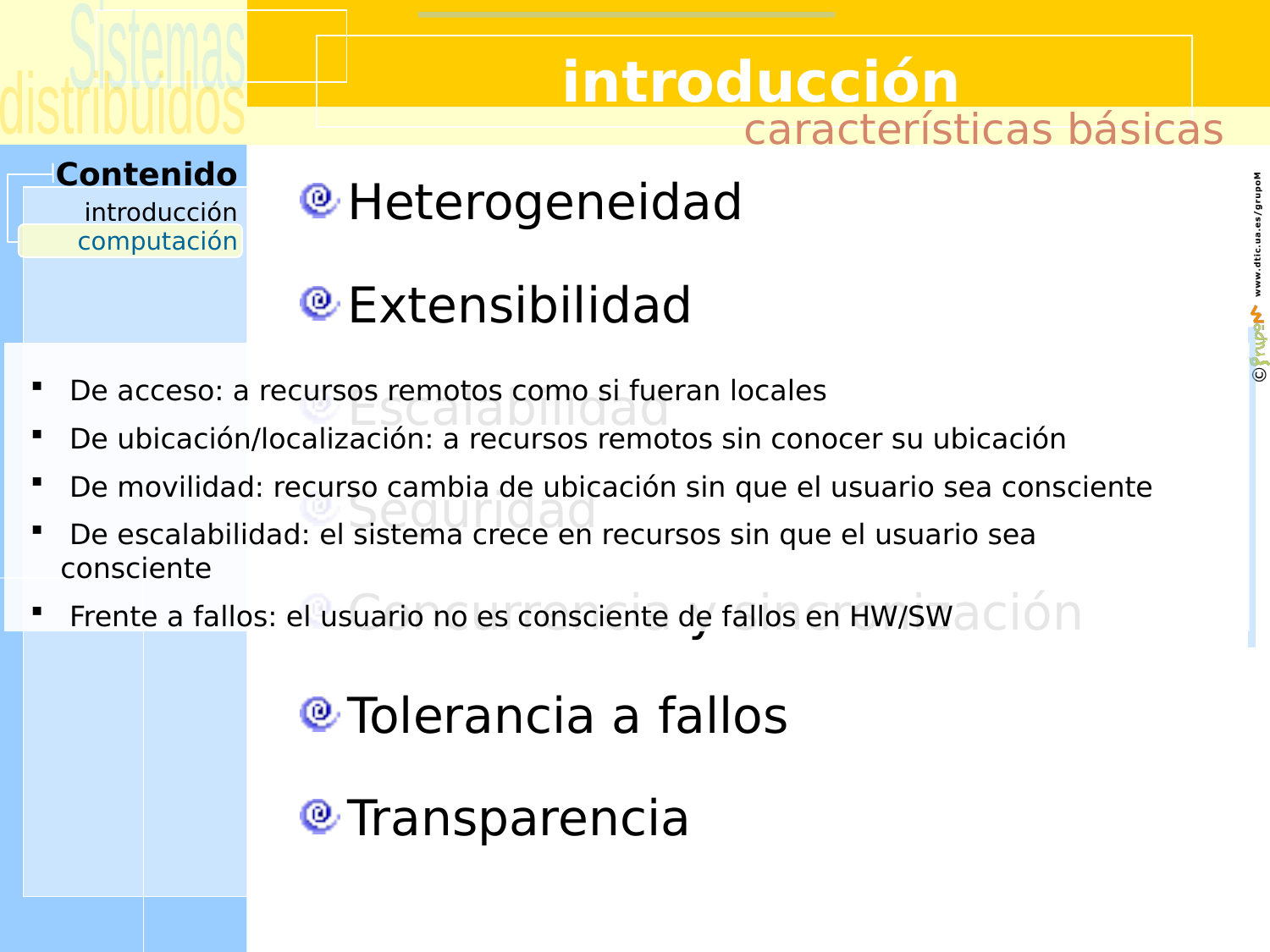

# introducción
características básicas

Heterogeneidad
Extensibilidad
Escalabilidad
Seguridad
Concurrencia y sincronización
Tolerancia a fallos
Transparencia

computación

 De acceso: a recursos remotos como si fueran locales
 De ubicación/localización: a recursos remotos sin conocer su ubicación
 De movilidad: recurso cambia de ubicación sin que el usuario sea consciente
 De escalabilidad: el sistema crece en recursos sin que el usuario sea consciente
 Frente a fallos: el usuario no es consciente de fallos en HW/SW